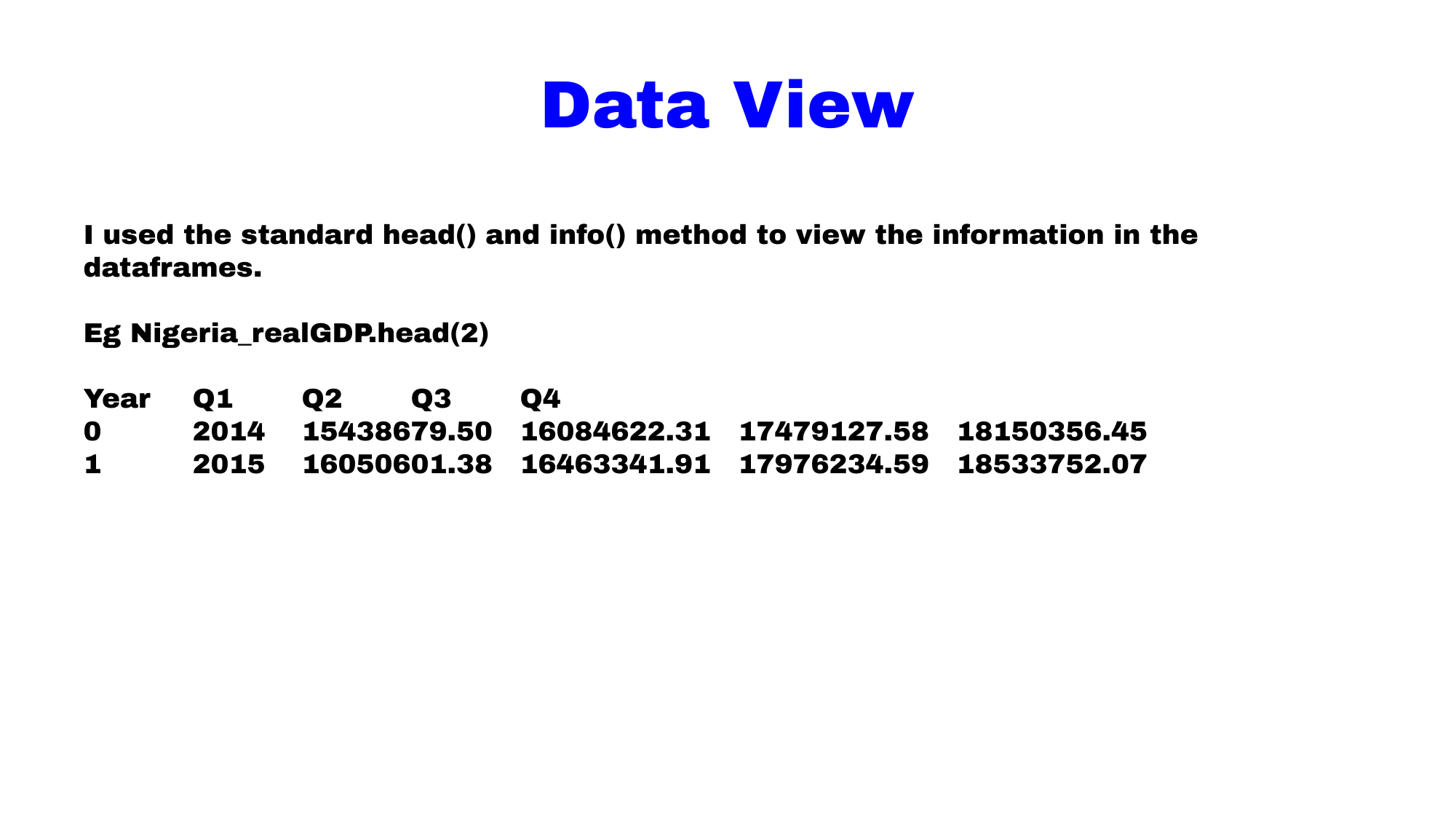

# Data View
I used the standard head() and info() method to view the information in the dataframes.

Eg Nigeria_realGDP.head(2)

Year	Q1	Q2	Q3	Q4
0	2014	15438679.50	16084622.31	17479127.58	18150356.45
1	2015	16050601.38	16463341.91	17976234.59	18533752.07